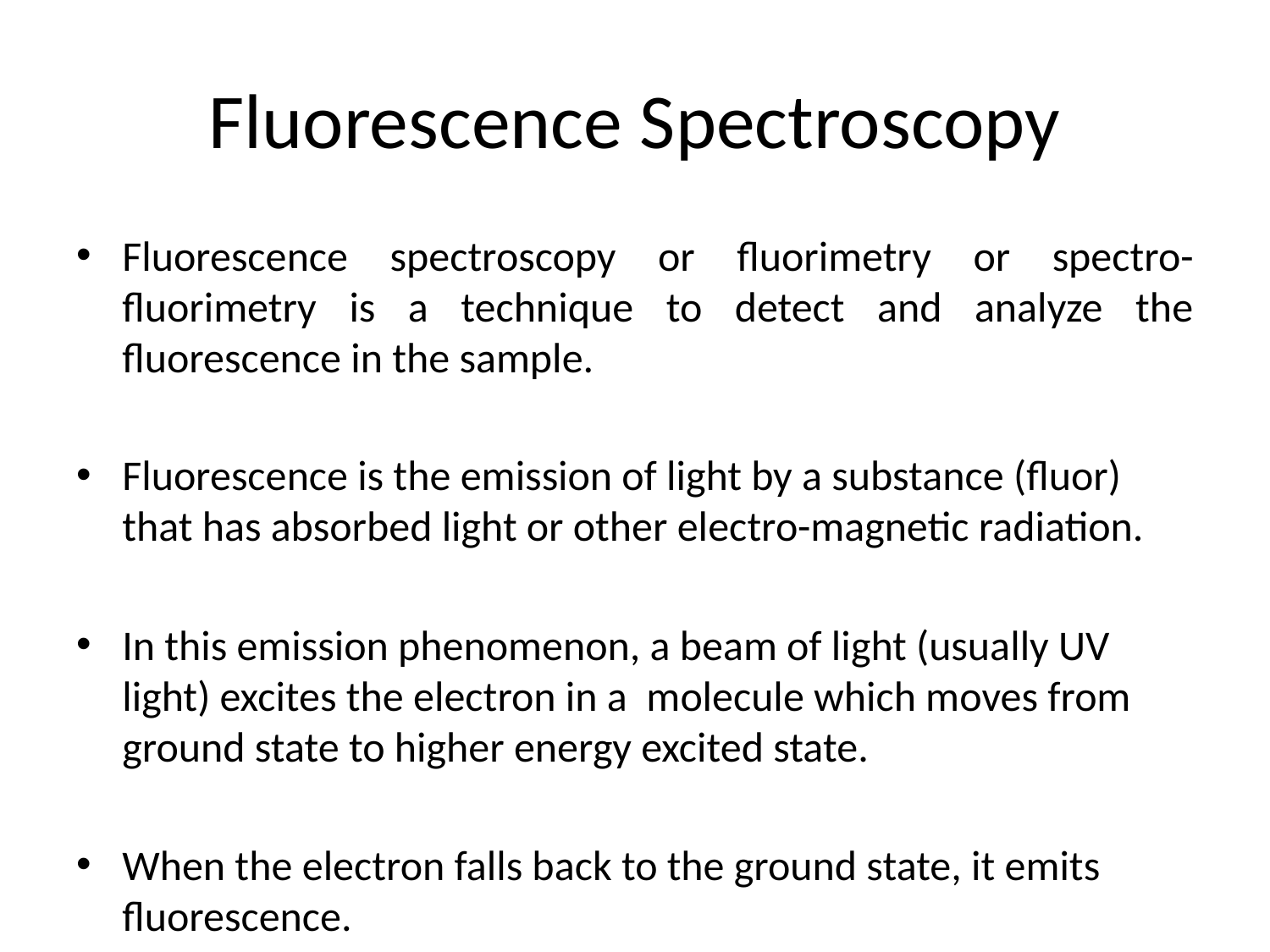

# Fluorescence Spectroscopy
Fluorescence spectroscopy or fluorimetry or spectro-fluorimetry is a technique to detect and analyze the fluorescence in the sample.

Fluorescence is the emission of light by a substance (fluor) that has absorbed light or other electro-magnetic radiation.

In this emission phenomenon, a beam of light (usually UV light) excites the electron in a  molecule which moves from ground state to higher energy excited state.

When the electron falls back to the ground state, it emits fluorescence.